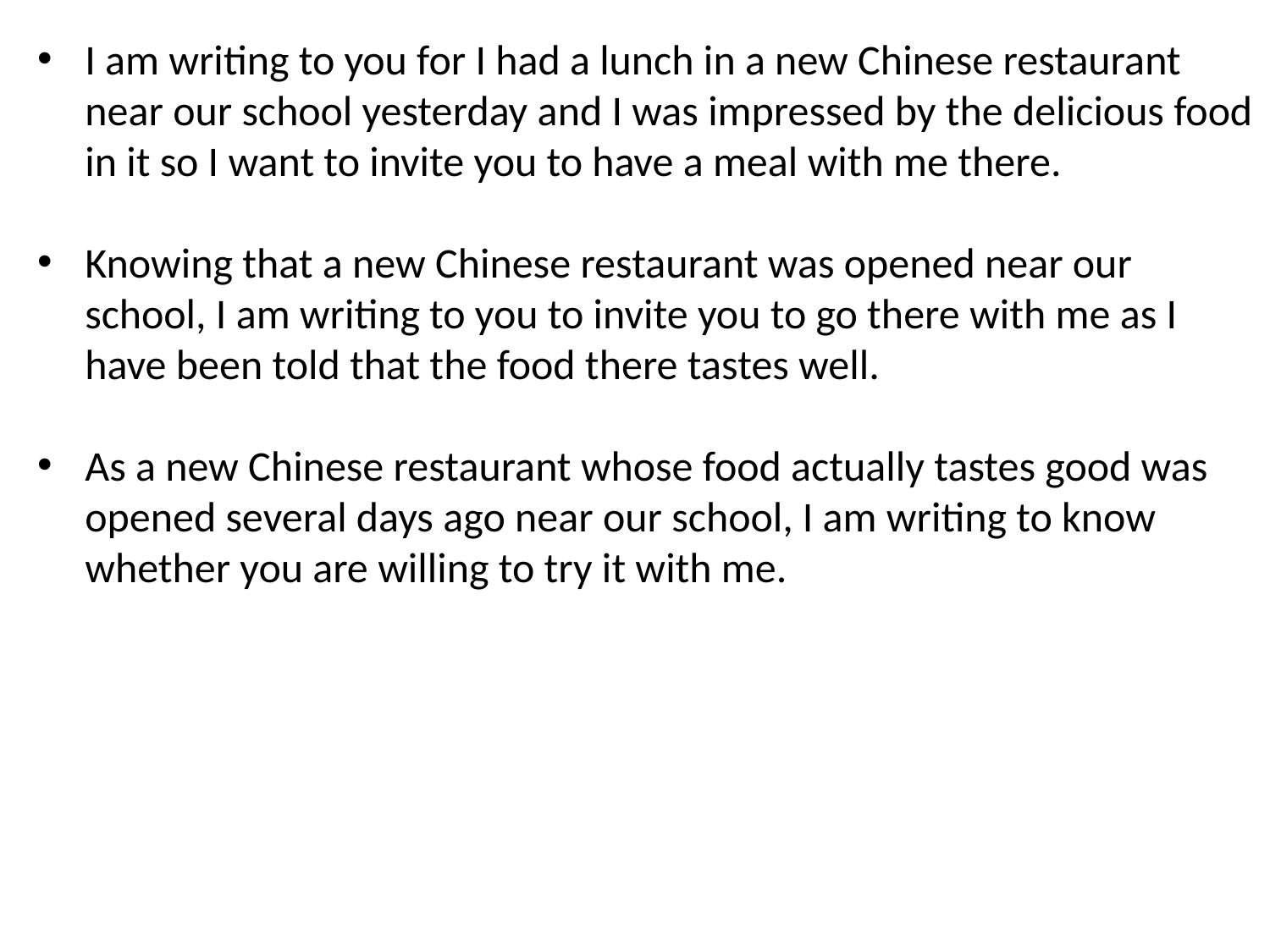

I am writing to you for I had a lunch in a new Chinese restaurant near our school yesterday and I was impressed by the delicious food in it so I want to invite you to have a meal with me there.

Knowing that a new Chinese restaurant was opened near our school, I am writing to you to invite you to go there with me as I have been told that the food there tastes well.

As a new Chinese restaurant whose food actually tastes good was opened several days ago near our school, I am writing to know whether you are willing to try it with me.